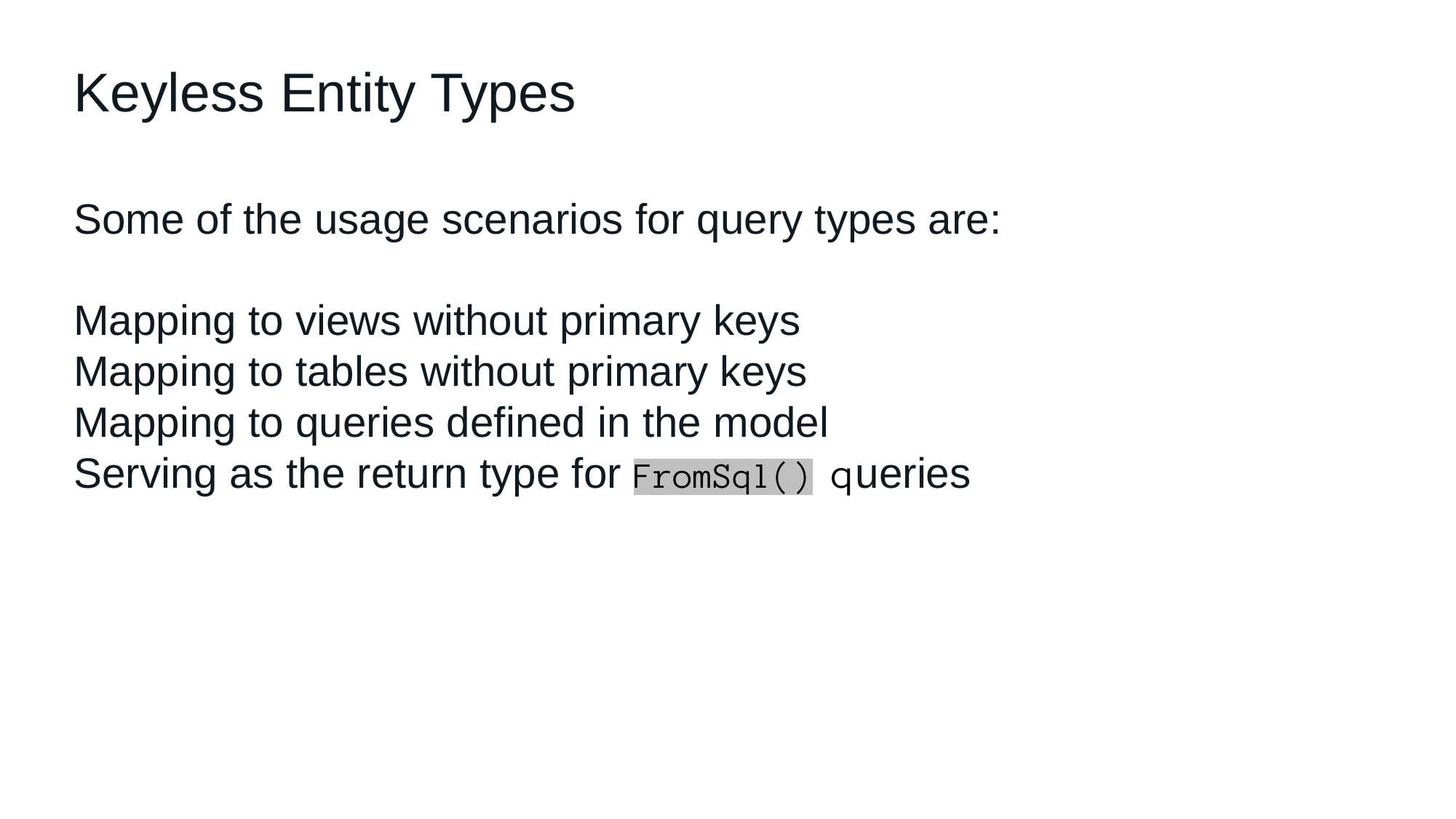

# Keyless Entity Types
Some of the usage scenarios for query types are:

Mapping to views without primary keys
Mapping to tables without primary keys
Mapping to queries defined in the model
Serving as the return type for FromSql() queries